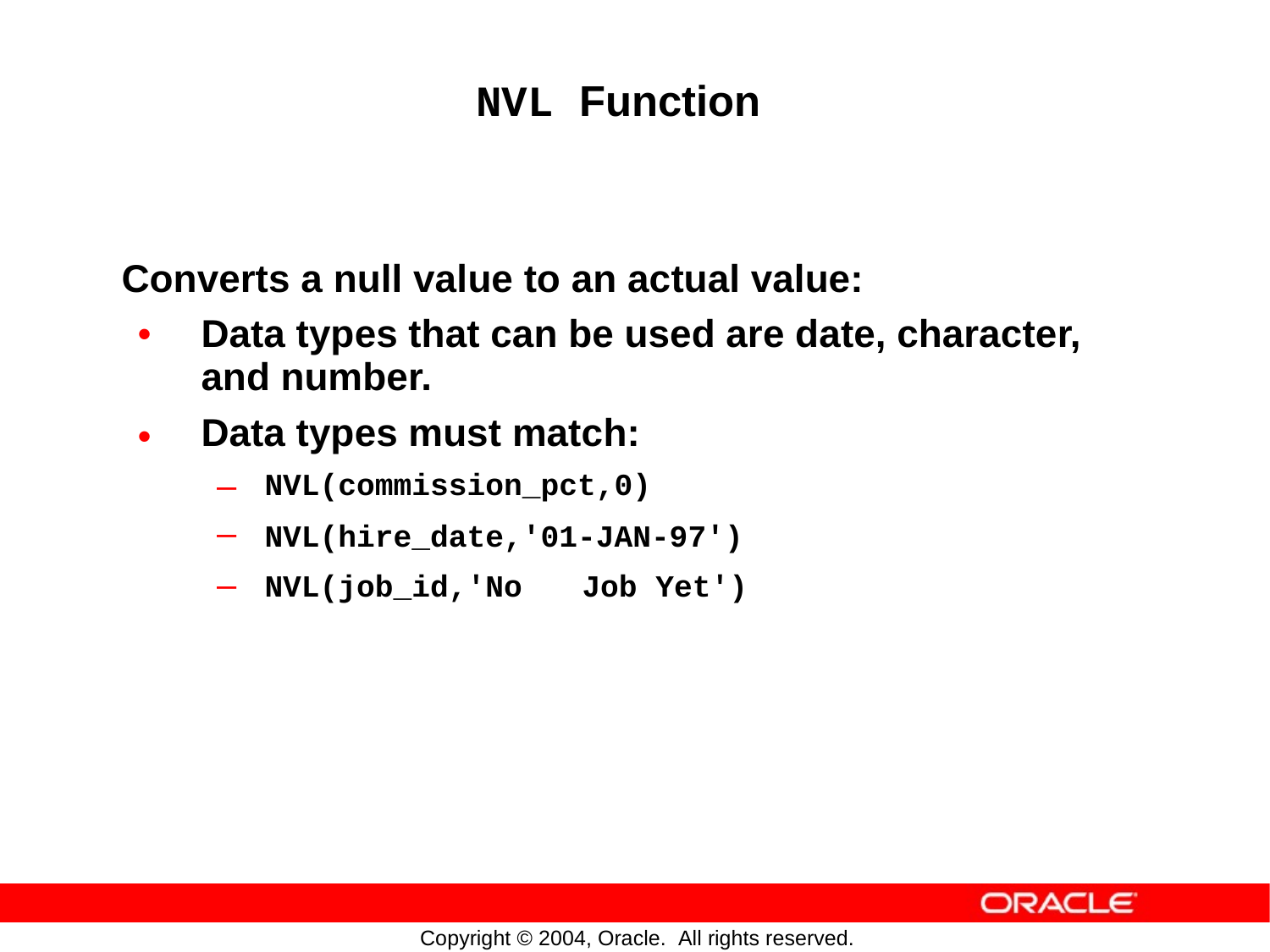

NVL Function
Converts a null value to an actual value:
•
Data types that can be used are date,
and number.
Data types must match:
character,
•
–
–
–
NVL(commission_pct,0)
NVL(hire_date,'01-JAN-97')
NVL(job_id,'No
Job Yet')

Copyright © 2004, Oracle.  All rights reserved.